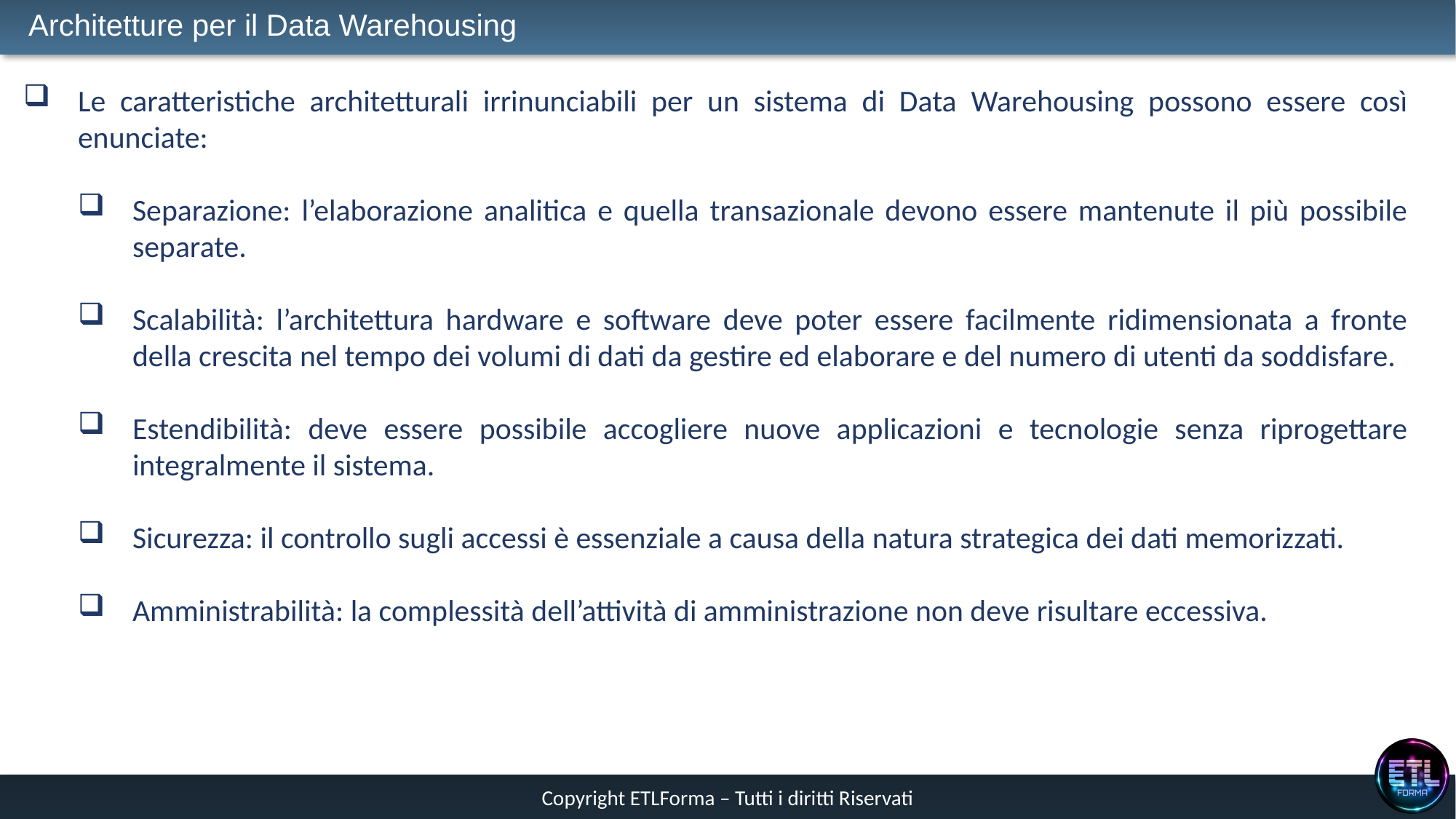

# Architetture per il Data Warehousing
Le caratteristiche architetturali irrinunciabili per un sistema di Data Warehousing possono essere così enunciate:

Separazione: l’elaborazione analitica e quella transazionale devono essere mantenute il più possibile separate.

Scalabilità: l’architettura hardware e software deve poter essere facilmente ridimensionata a fronte della crescita nel tempo dei volumi di dati da gestire ed elaborare e del numero di utenti da soddisfare.

Estendibilità: deve essere possibile accogliere nuove applicazioni e tecnologie senza riprogettare integralmente il sistema.

Sicurezza: il controllo sugli accessi è essenziale a causa della natura strategica dei dati memorizzati.

Amministrabilità: la complessità dell’attività di amministrazione non deve risultare eccessiva.